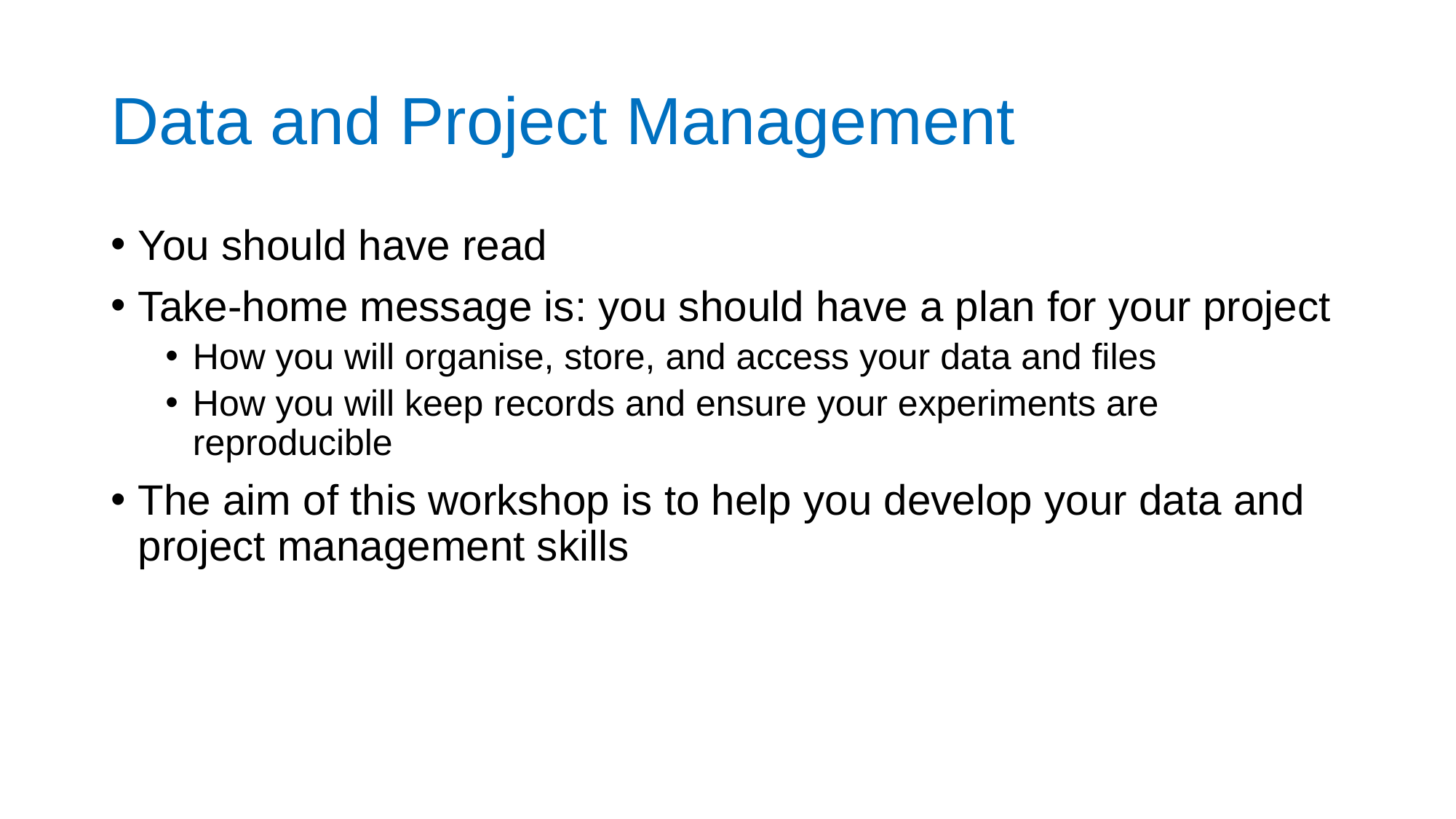

# Data and Project Management
You should have read
Take-home message is: you should have a plan for your project
How you will organise, store, and access your data and files
How you will keep records and ensure your experiments are reproducible
The aim of this workshop is to help you develop your data and project management skills